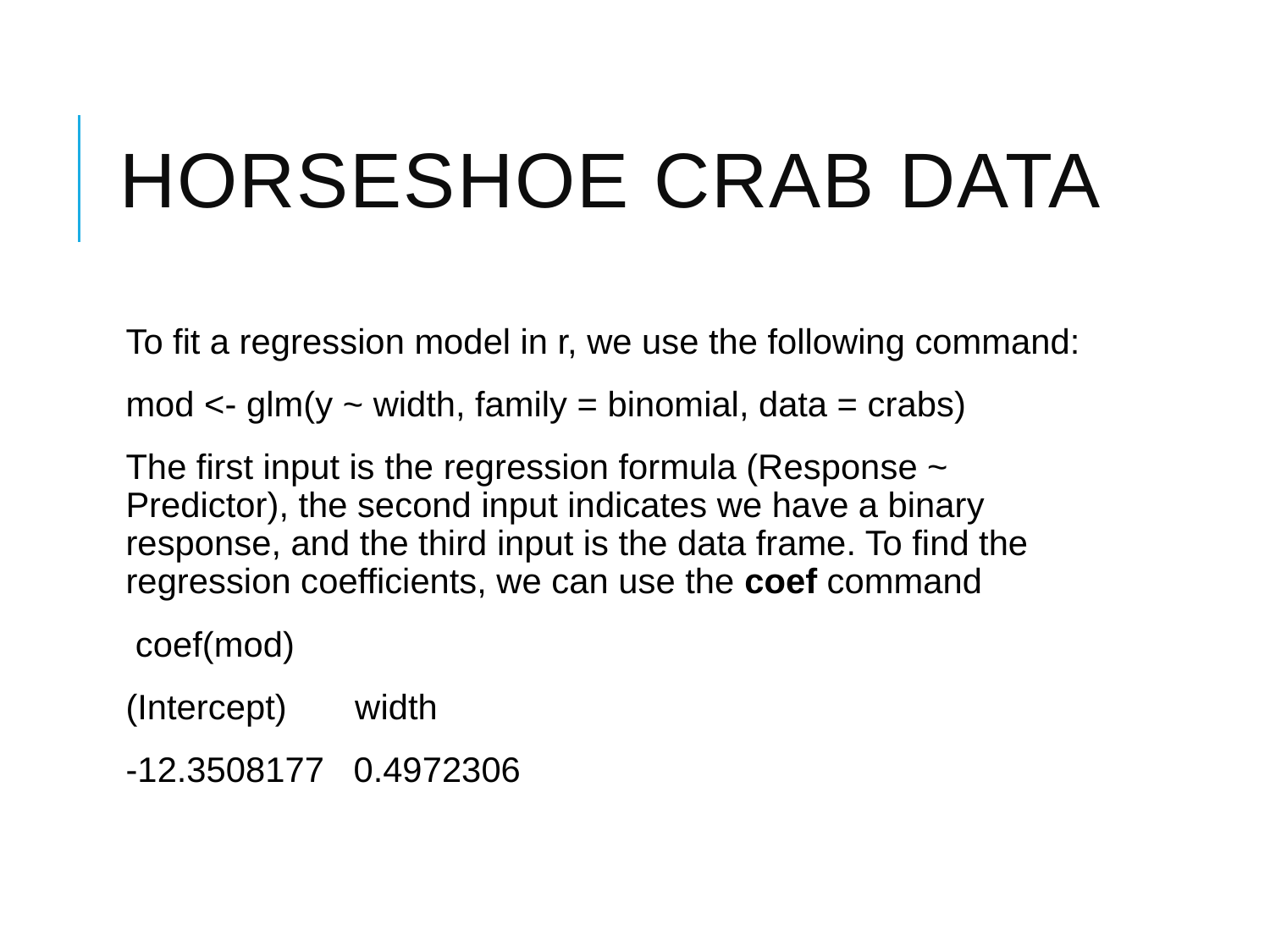

# Horseshoe Crab Data
To fit a regression model in r, we use the following command:
mod <- glm(y ~ width, family = binomial, data = crabs)
The first input is the regression formula (Response ~ Predictor), the second input indicates we have a binary response, and the third input is the data frame. To find the regression coefficients, we can use the coef command
 coef(mod)
(Intercept)       width
-12.3508177   0.4972306